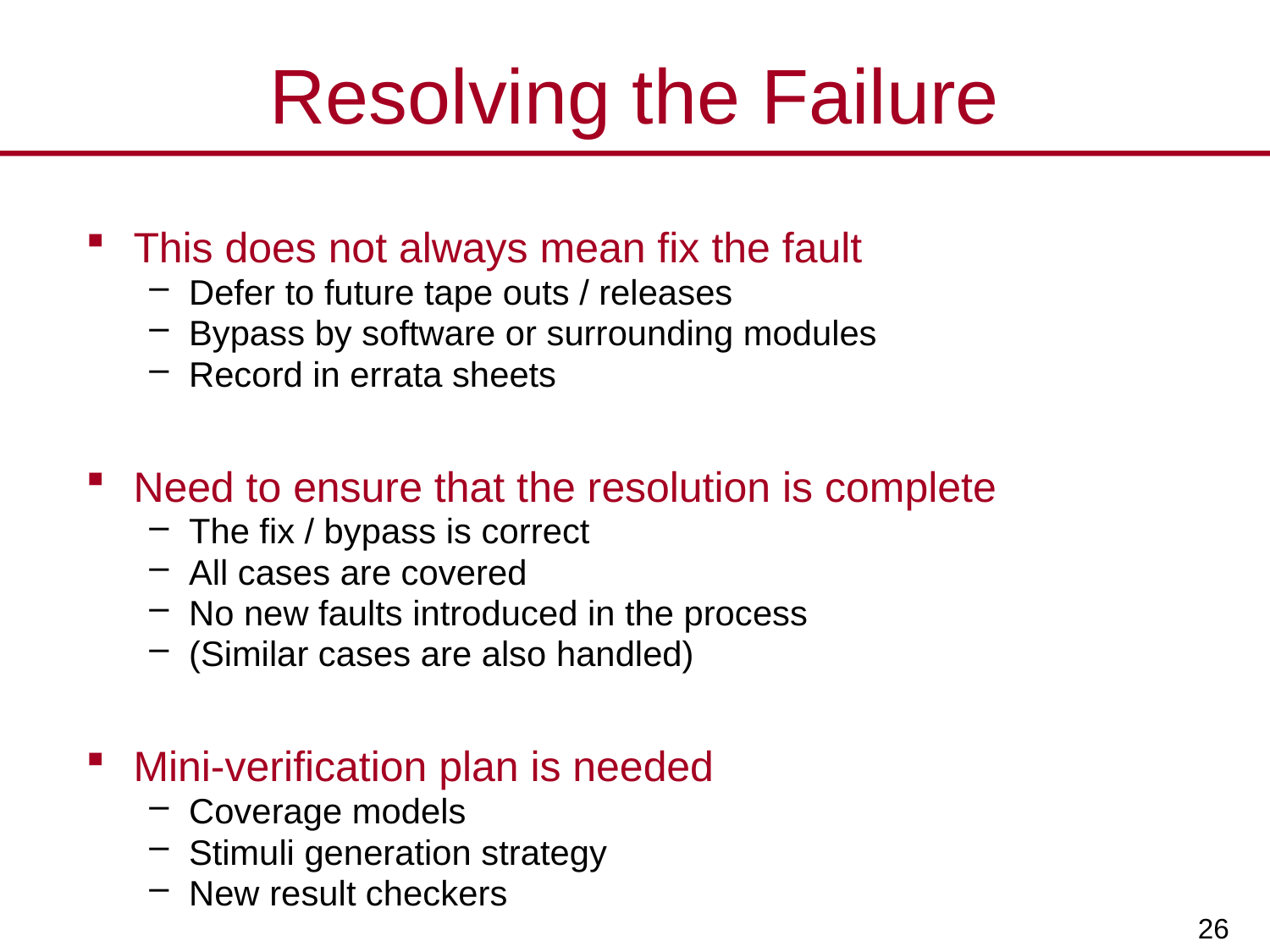

# Resolving the Failure
This does not always mean fix the fault
Defer to future tape outs / releases
Bypass by software or surrounding modules
Record in errata sheets

Need to ensure that the resolution is complete
The fix / bypass is correct
All cases are covered
No new faults introduced in the process
(Similar cases are also handled)

Mini-verification plan is needed
Coverage models
Stimuli generation strategy
New result checkers